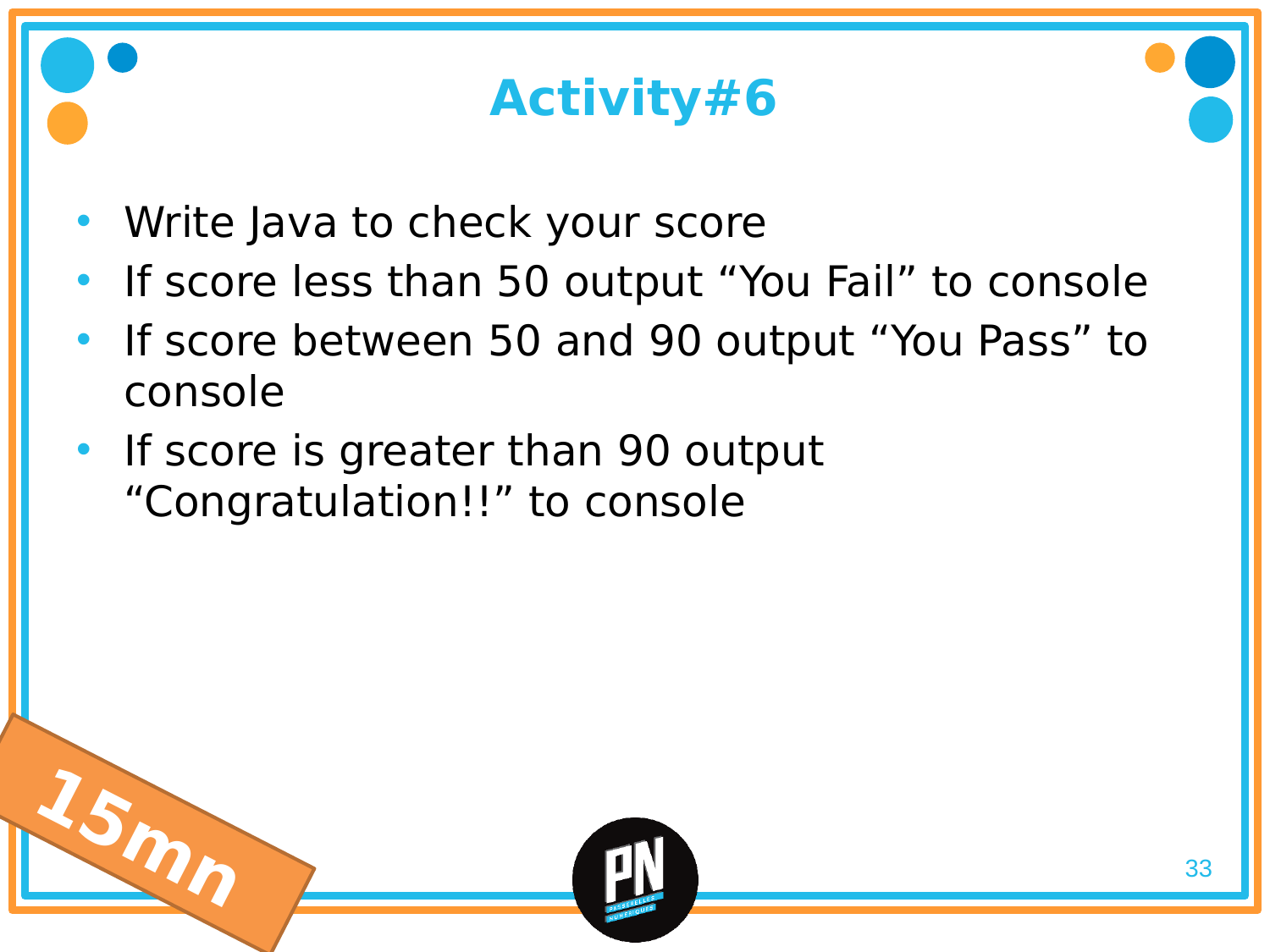

# Activity#6
Write Java to check your score
If score less than 50 output “You Fail” to console
If score between 50 and 90 output “You Pass” to console
If score is greater than 90 output “Congratulation!!” to console

15mn